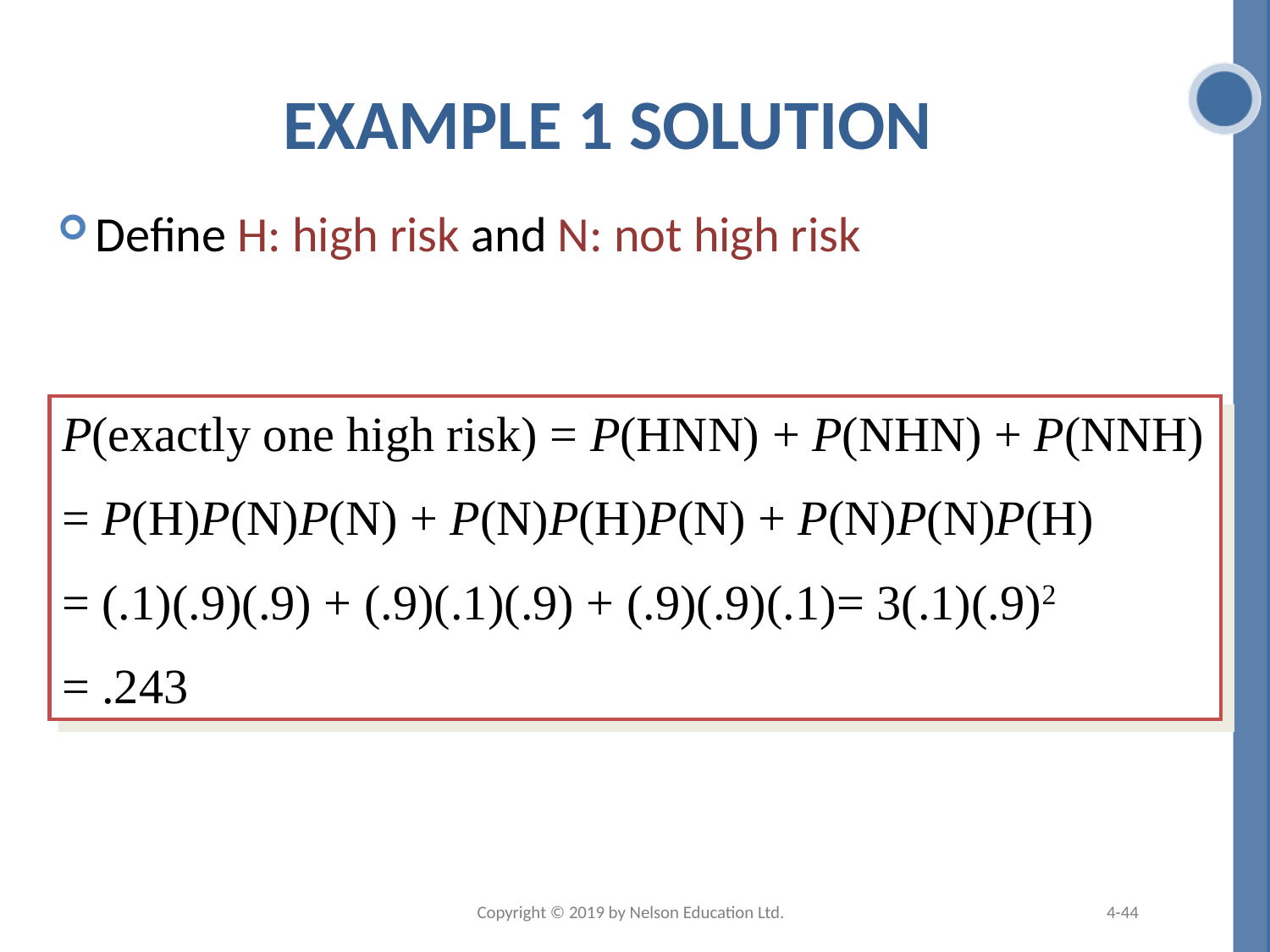

# Example 1 Solution
Define H: high risk and N: not high risk
P(exactly one high risk) = P(HNN) + P(NHN) + P(NNH)
= P(H)P(N)P(N) + P(N)P(H)P(N) + P(N)P(N)P(H)
= (.1)(.9)(.9) + (.9)(.1)(.9) + (.9)(.9)(.1)= 3(.1)(.9)2
= .243
Copyright © 2019 by Nelson Education Ltd.
4-44